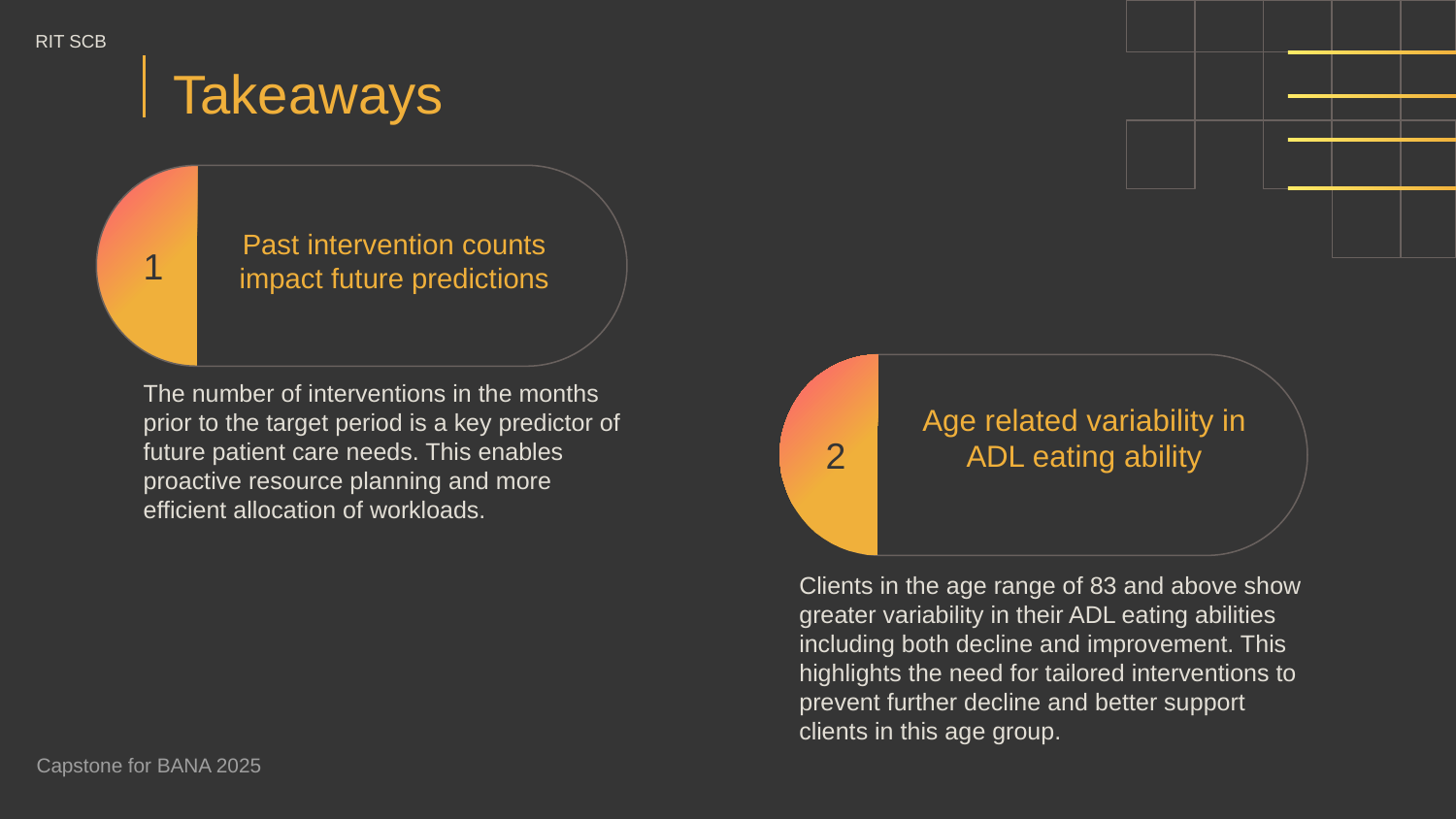

# RIT SCB
Takeaways

1
Past intervention counts impact future predictions

The number of interventions in the months prior to the target period is a key predictor of future patient care needs. This enables proactive resource planning and more efficient allocation of workloads.
Age related variability in ADL eating ability
2
Clients in the age range of 83 and above show greater variability in their ADL eating abilities including both decline and improvement. This highlights the need for tailored interventions to prevent further decline and better support clients in this age group.
Capstone for BANA 2025